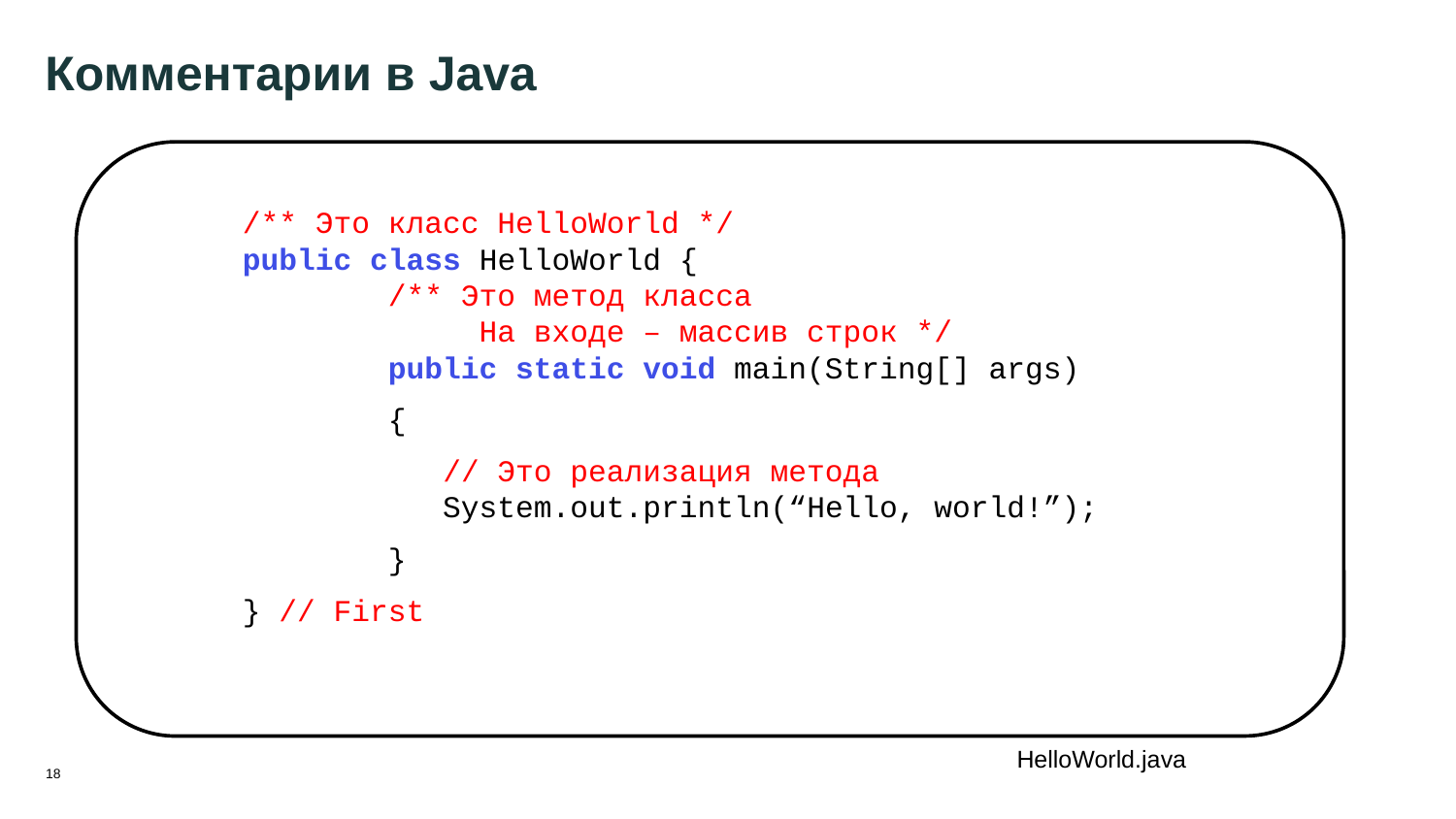

18
# Комментарии в Java

/** Это класс HelloWorld */
public class HelloWorld {
	/** Это метод класса
	     На входе – массив строк */
	public static void main(String[] args)
	{
	   // Это реализация метода
	   System.out.println(“Hello, world!”);
	}
} // First

HelloWorld.java